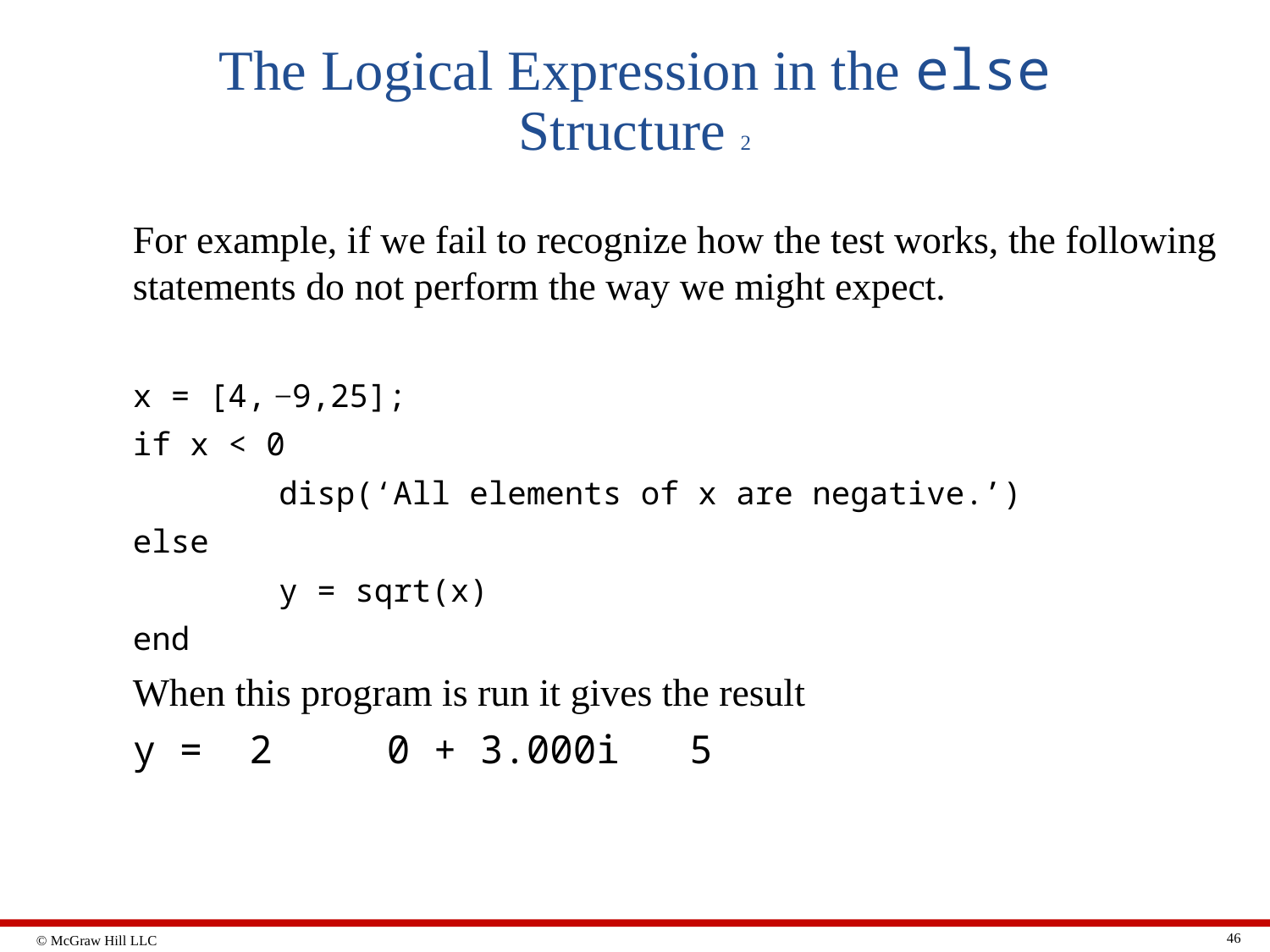

# The Logical Expression in the else Structure 2
For example, if we fail to recognize how the test works, the following statements do not perform the way we might expect.

x = [4, −9,25];
if x < 0
	 disp(‘All elements of x are negative.’)
else
	 y = sqrt(x)
end
When this program is run it gives the result
y =  2	0 + 3.000i   5
46